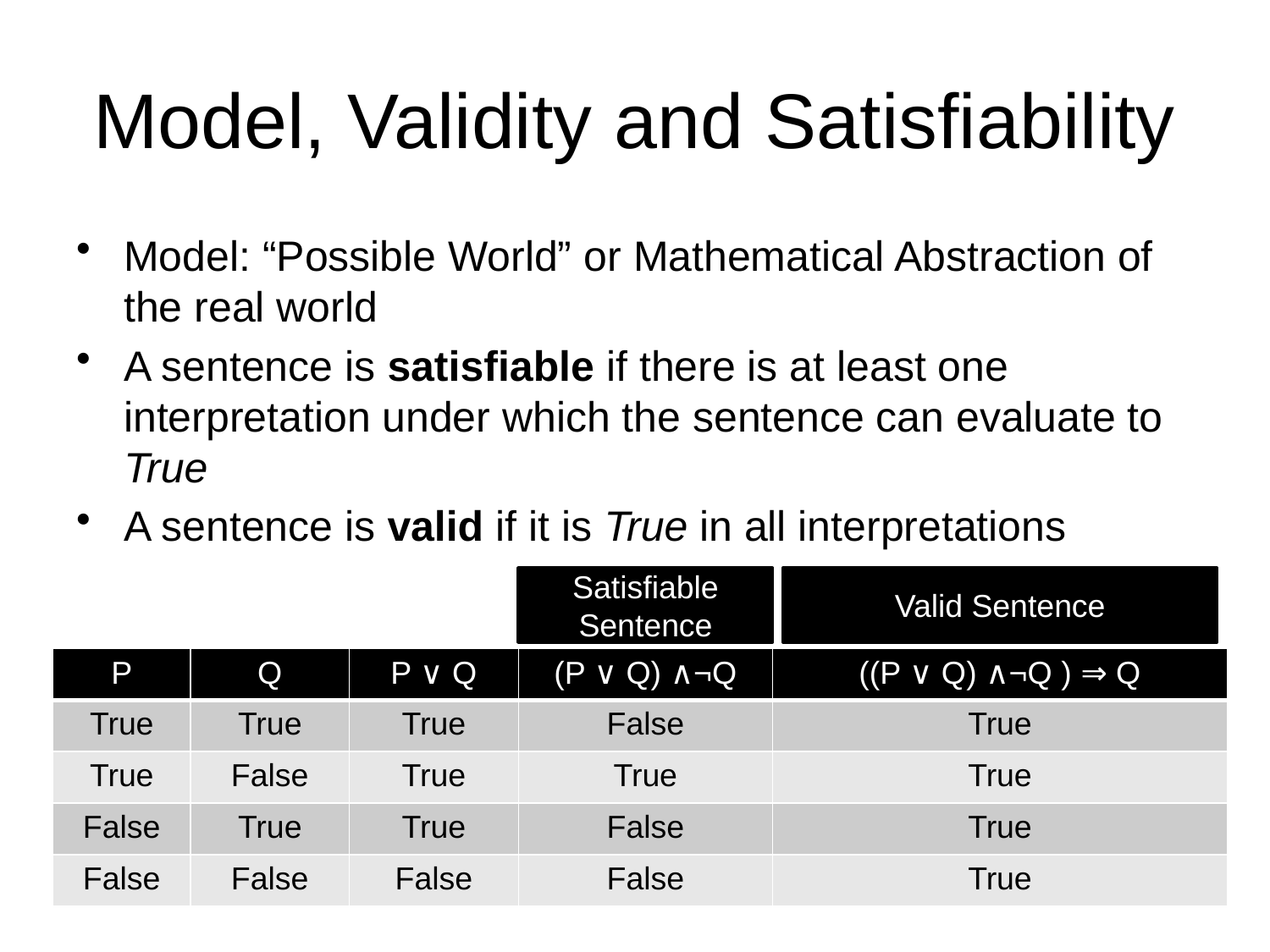

# Model, Validity and Satisfiability
Model: “Possible World” or Mathematical Abstraction of the real world
A sentence is satisfiable if there is at least one interpretation under which the sentence can evaluate to True
A sentence is valid if it is True in all interpretations
Satisfiable Sentence
Valid Sentence
| P | Q | P ∨ Q | (P ∨ Q) ∧¬Q | ((P ∨ Q) ∧¬Q ) ⇒ Q |
| --- | --- | --- | --- | --- |
| True | True | True | False | True |
| True | False | True | True | True |
| False | True | True | False | True |
| False | False | False | False | True |